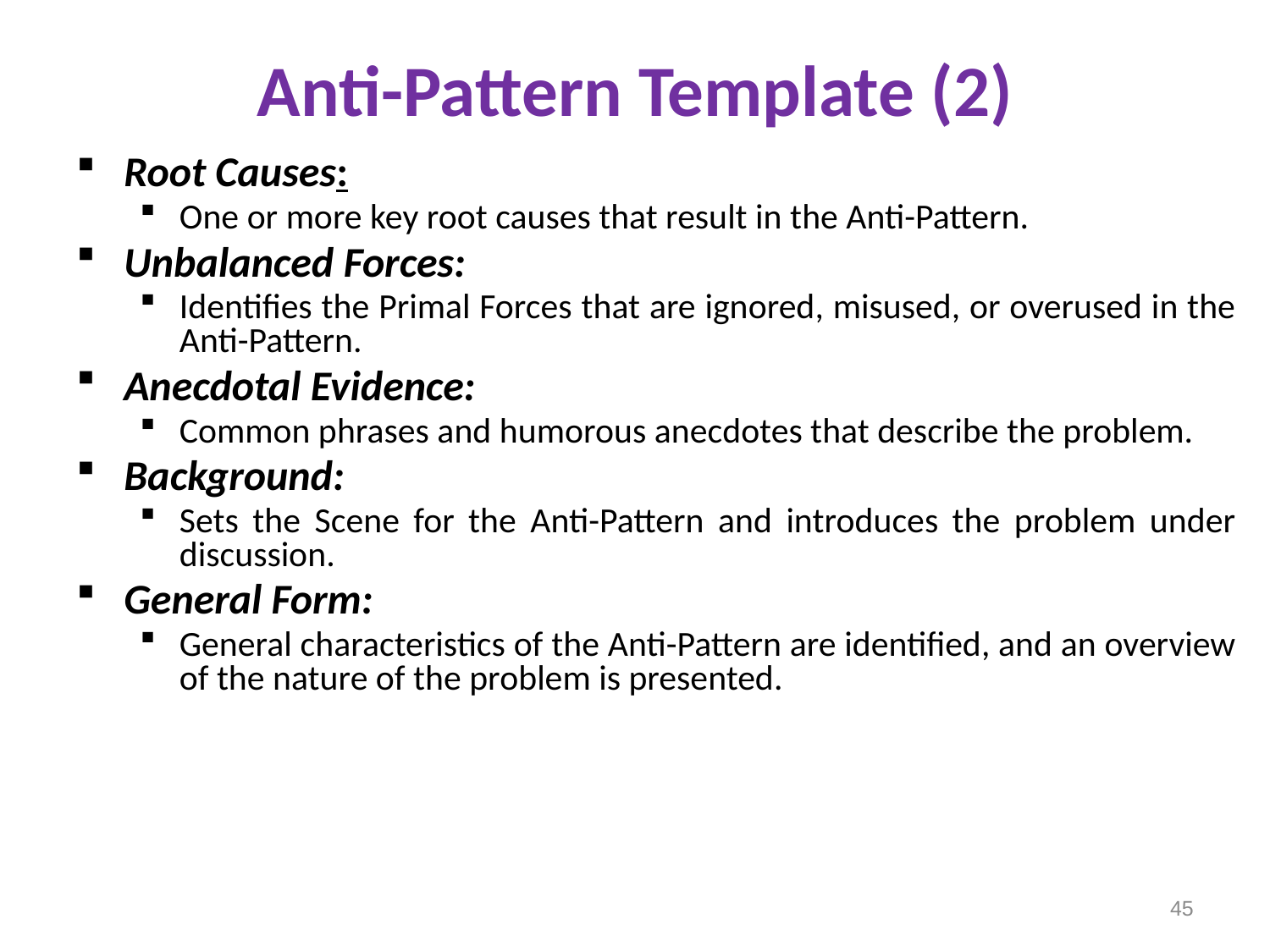

# Anti-Pattern Template (2)
Root Causes:
One or more key root causes that result in the Anti-Pattern.
Unbalanced Forces:
Identifies the Primal Forces that are ignored, misused, or overused in the Anti-Pattern.
Anecdotal Evidence:
Common phrases and humorous anecdotes that describe the problem.
Background:
Sets the Scene for the Anti-Pattern and introduces the problem under discussion.
General Form:
General characteristics of the Anti-Pattern are identified, and an overview of the nature of the problem is presented.
45